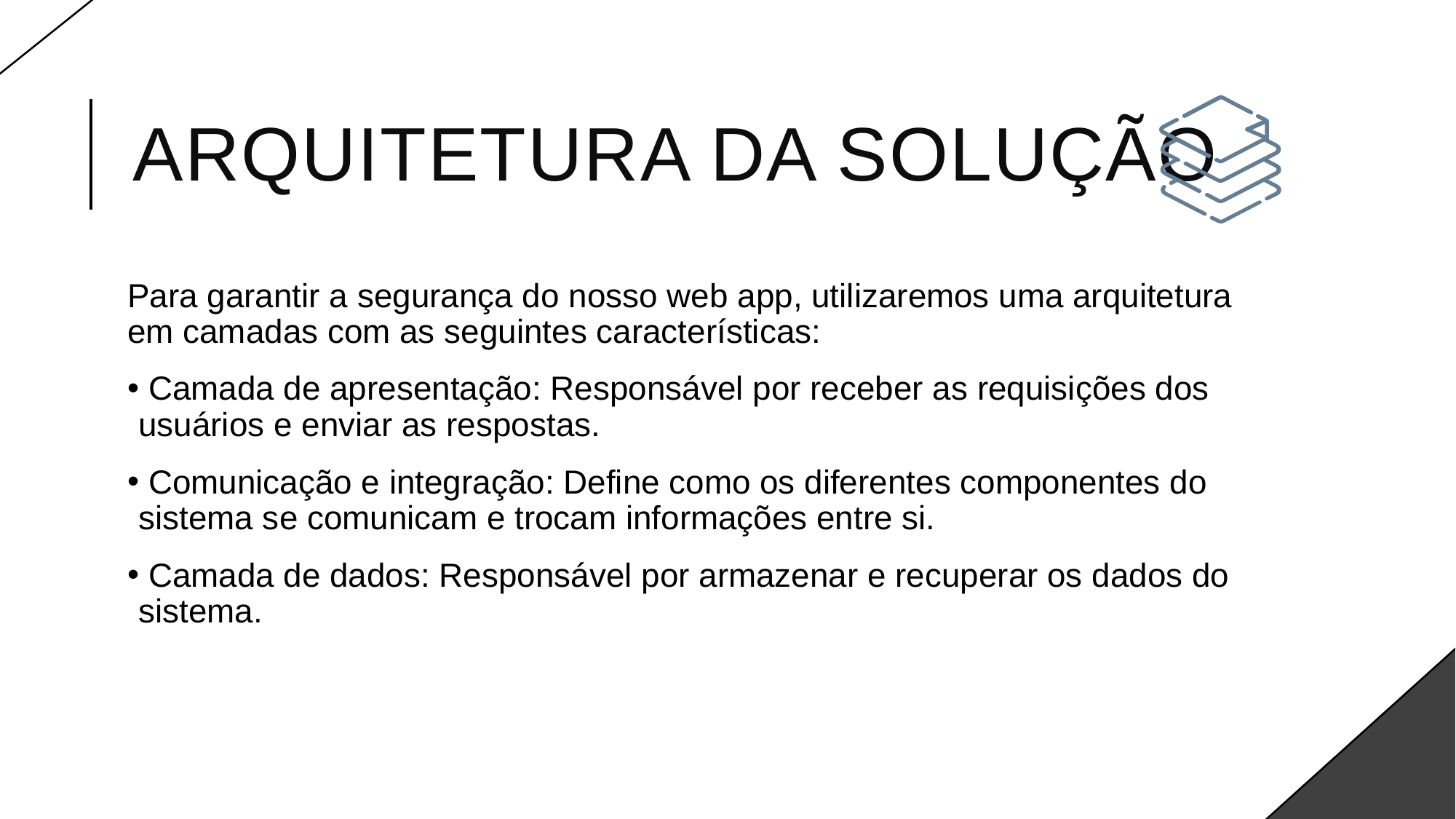

# Arquitetura da solução

Para garantir a segurança do nosso web app, utilizaremos uma arquitetura em camadas com as seguintes características:
 Camada de apresentação: Responsável por receber as requisições dos usuários e enviar as respostas.
 Comunicação e integração: Define como os diferentes componentes do sistema se comunicam e trocam informações entre si.
 Camada de dados: Responsável por armazenar e recuperar os dados do sistema.